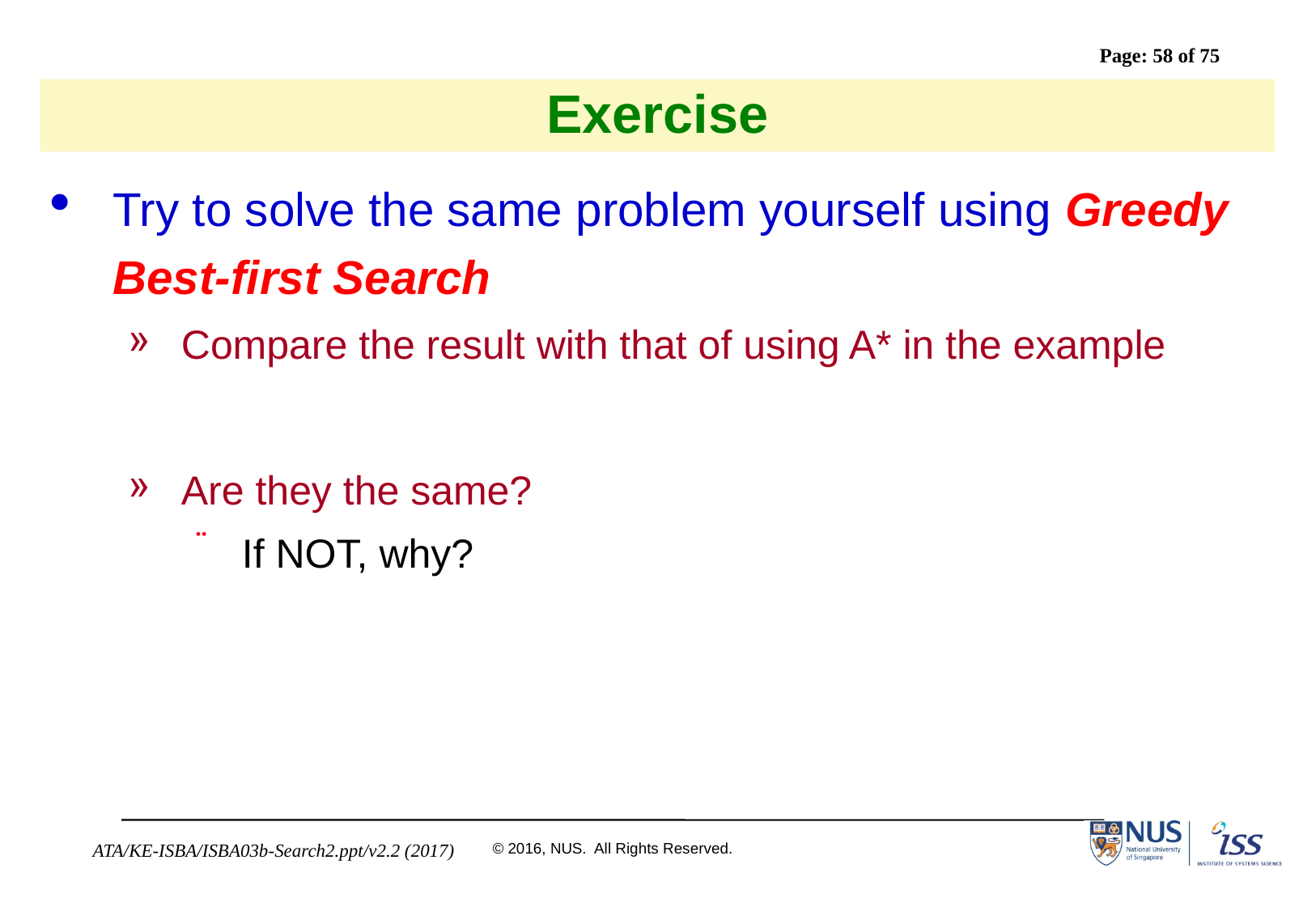

# Exercise
Try to solve the same problem yourself using Greedy Best-first Search
Compare the result with that of using A* in the example

Are they the same?
If NOT, why?